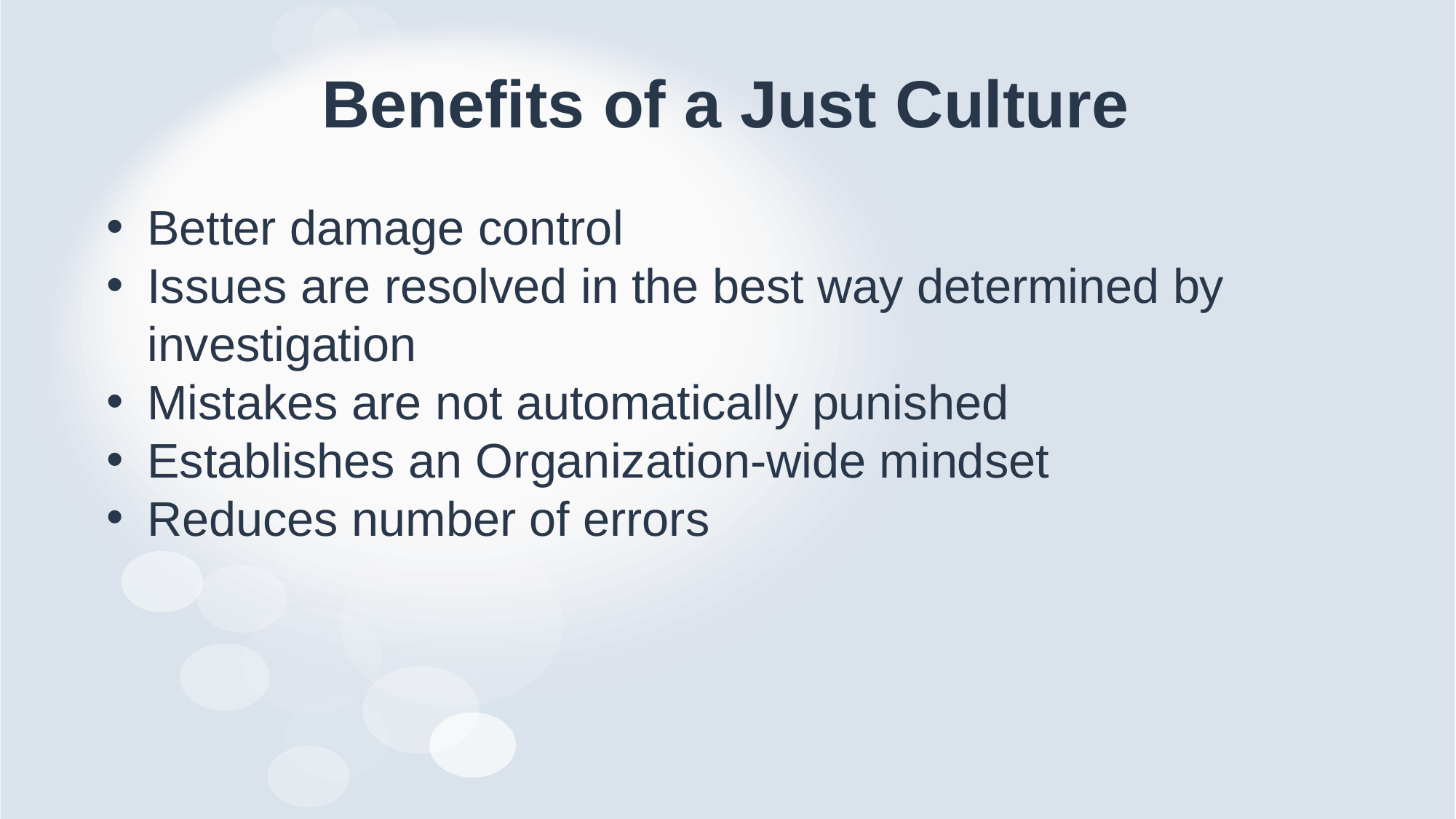

# Benefits of a Just Culture
Better damage control
Issues are resolved in the best way determined by investigation
Mistakes are not automatically punished
Establishes an Organization-wide mindset
Reduces number of errors